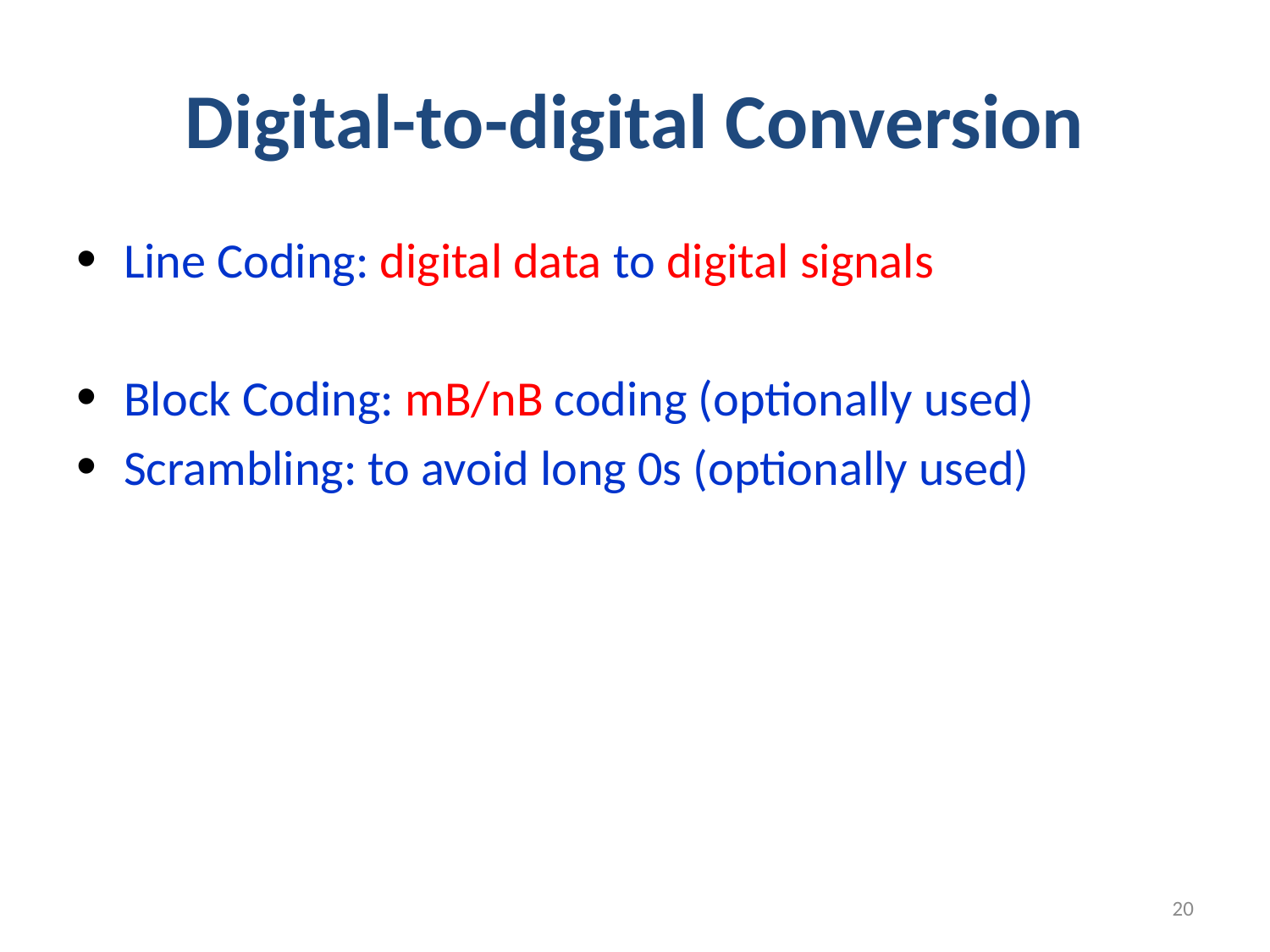

# Digital-to-digital Conversion
Line Coding: digital data to digital signals

Block Coding: mB/nB coding (optionally used)
Scrambling: to avoid long 0s (optionally used)

20